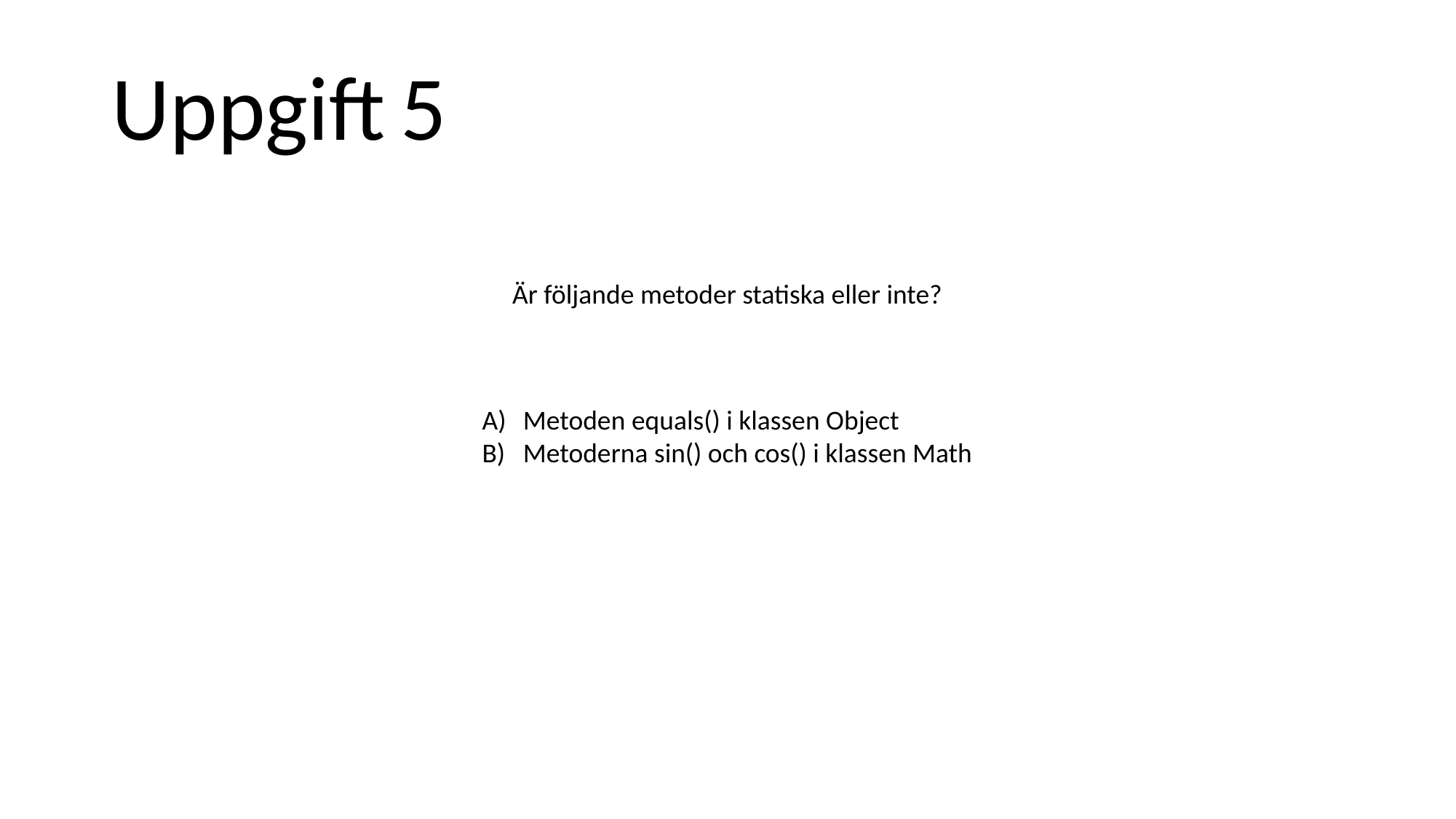

Uppgift 5
Är följande metoder statiska eller inte?
Metoden equals() i klassen Object
Metoderna sin() och cos() i klassen Math